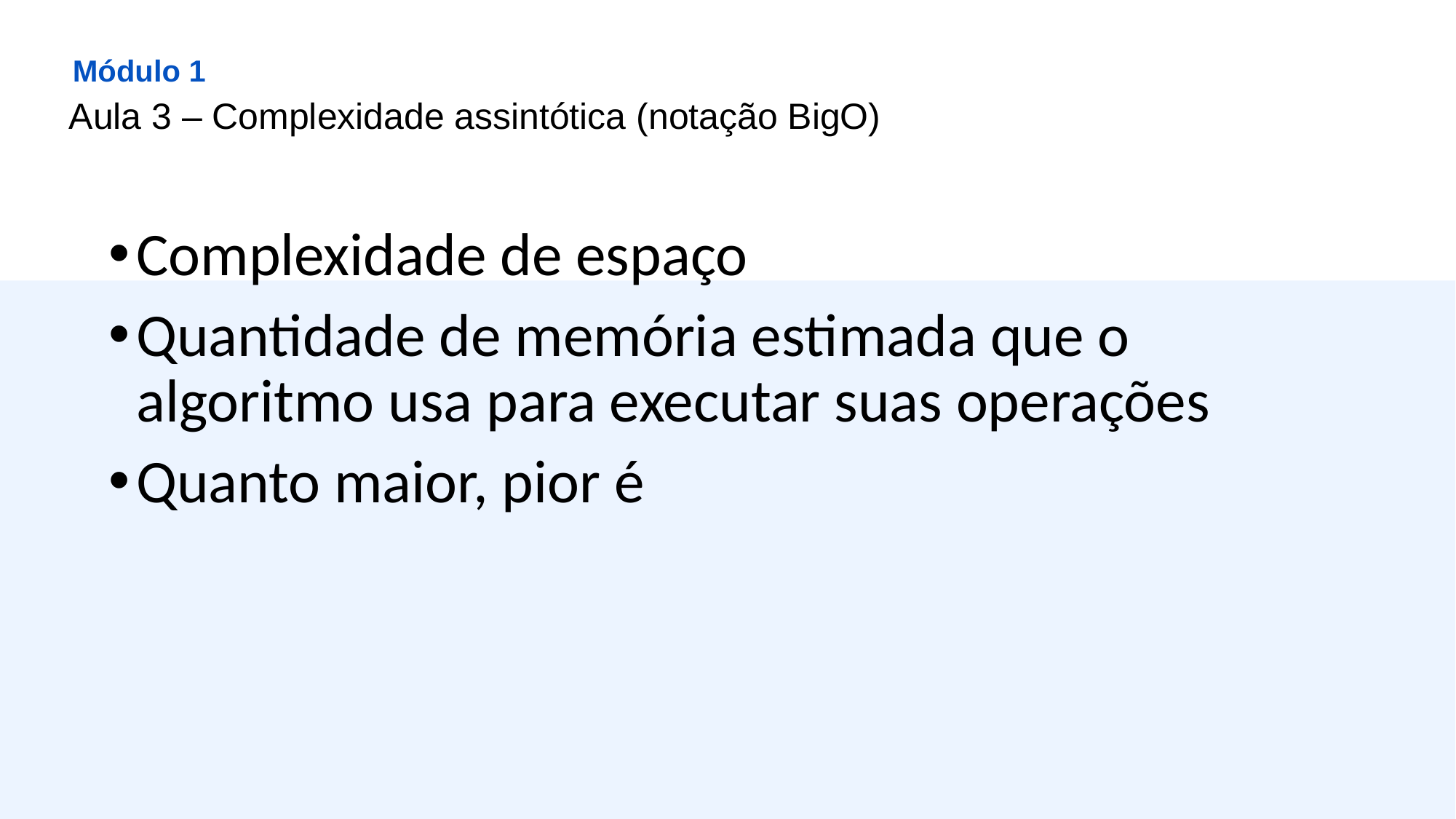

Módulo 1
Aula 3 – Complexidade assintótica (notação BigO)
Complexidade de espaço
Quantidade de memória estimada que o algoritmo usa para executar suas operações
Quanto maior, pior é